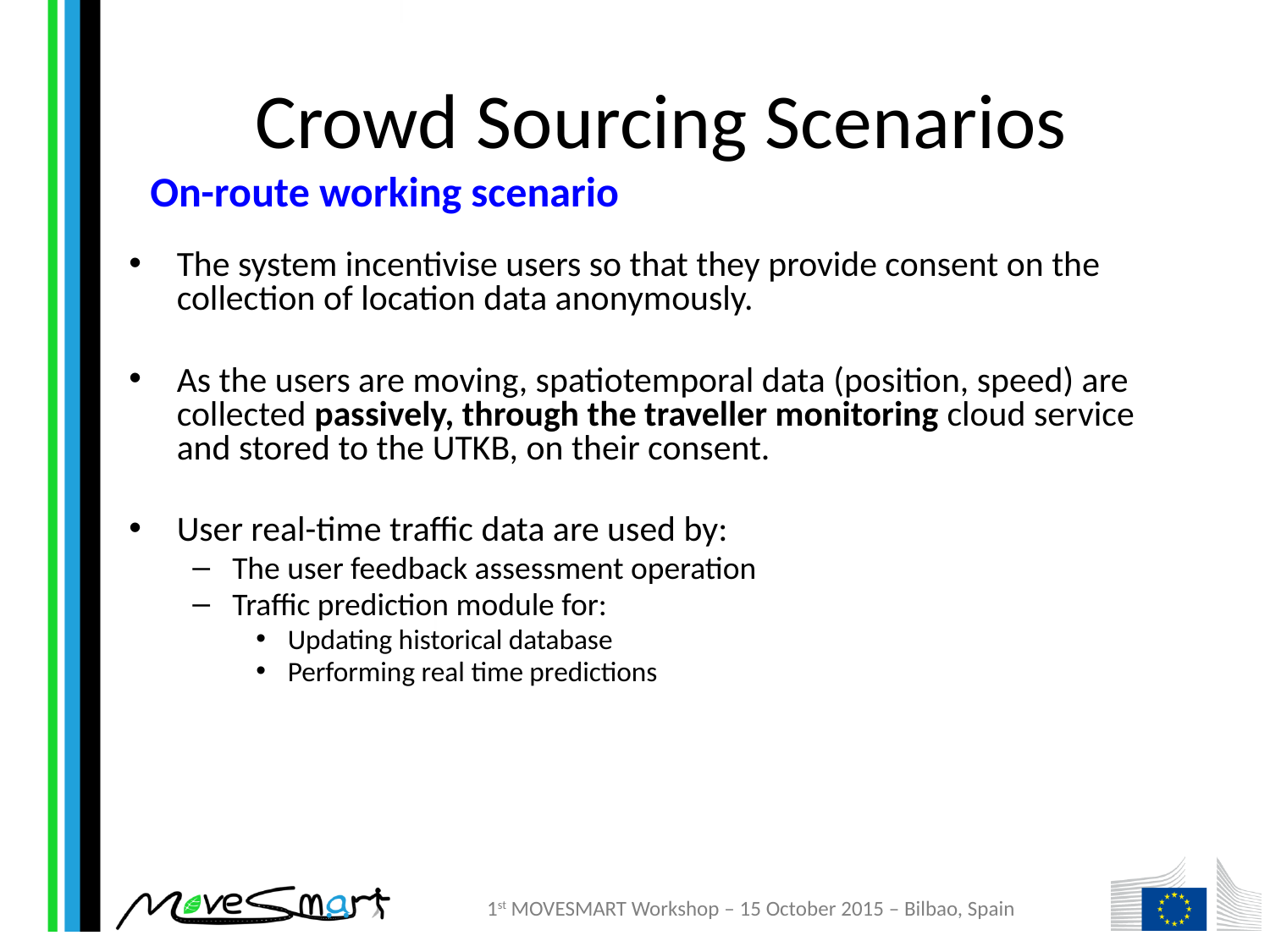

# Crowd Sourcing Scenarios
On-route working scenario
The system incentivise users so that they provide consent on the collection of location data anonymously.

As the users are moving, spatiotemporal data (position, speed) are collected passively, through the traveller monitoring cloud service and stored to the UTKB, on their consent.

User real-time traffic data are used by:
The user feedback assessment operation
Traffic prediction module for:
Updating historical database
Performing real time predictions